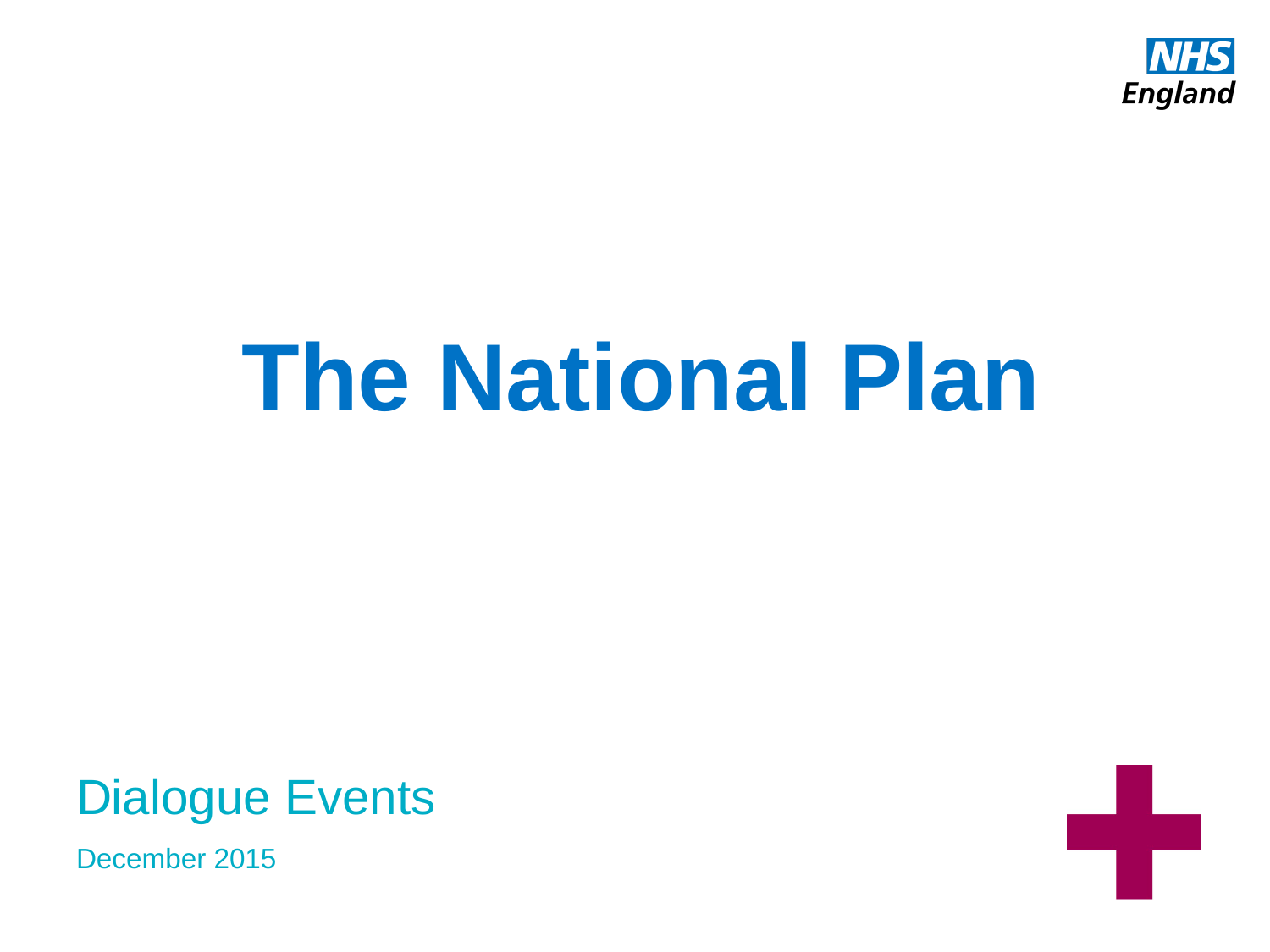

# The National Plan
Dialogue Events
December 2015